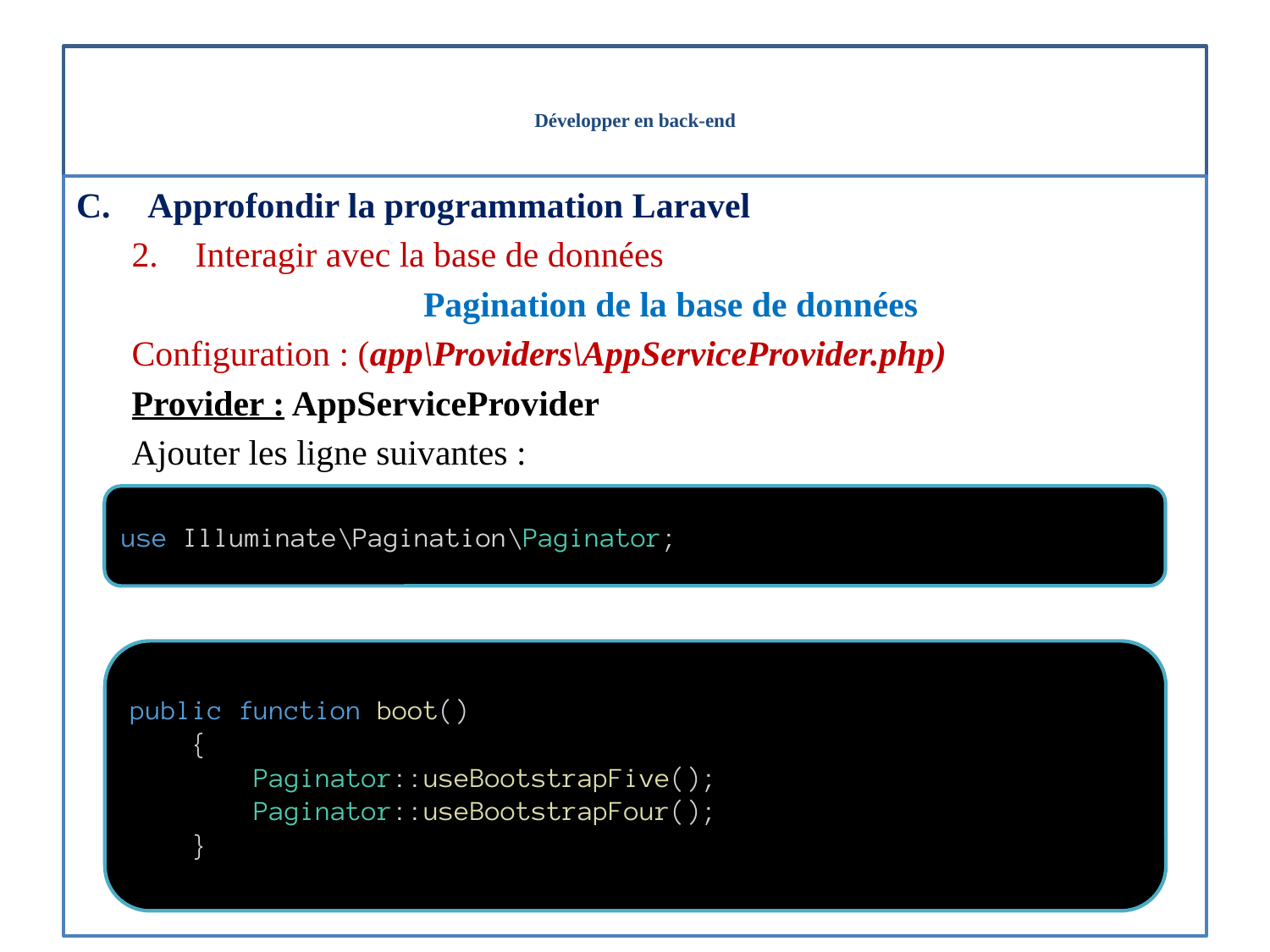

# Développer en back-end
Approfondir la programmation Laravel
Interagir avec la base de données
Pagination de la base de données
Configuration : (app\Providers\AppServiceProvider.php)
Provider : AppServiceProvider
Ajouter les ligne suivantes :

use Illuminate\Pagination\Paginator;
public function boot()
    {
        Paginator::useBootstrapFive();
        Paginator::useBootstrapFour();
    }